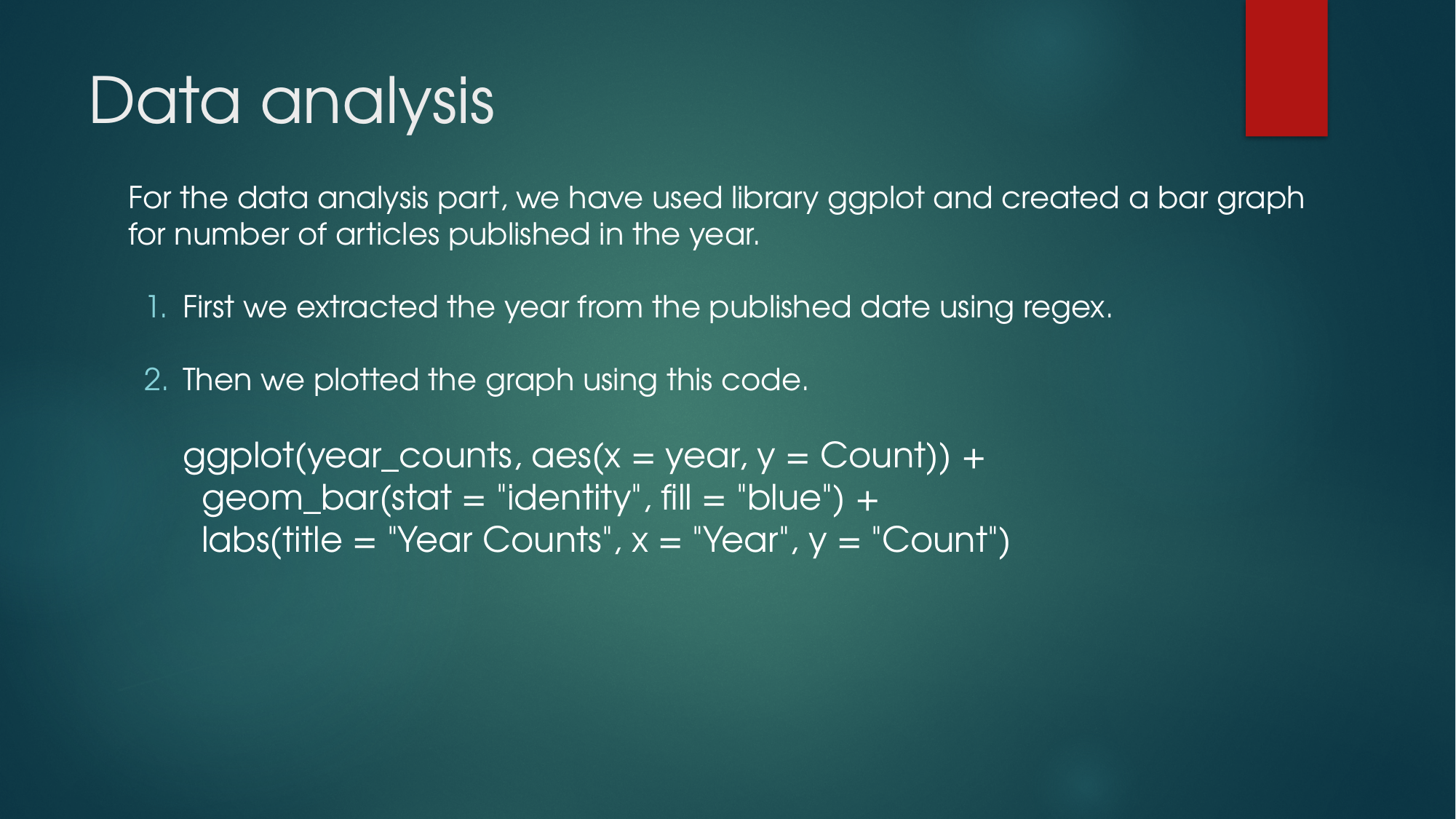

# Data analysis
For the data analysis part, we have used library ggplot and created a bar graph for number of articles published in the year.

First we extracted the year from the published date using regex.
Then we plotted the graph using this code.
ggplot(year_counts, aes(x = year, y = Count)) +
  geom_bar(stat = "identity", fill = "blue") +
  labs(title = "Year Counts", x = "Year", y = "Count")